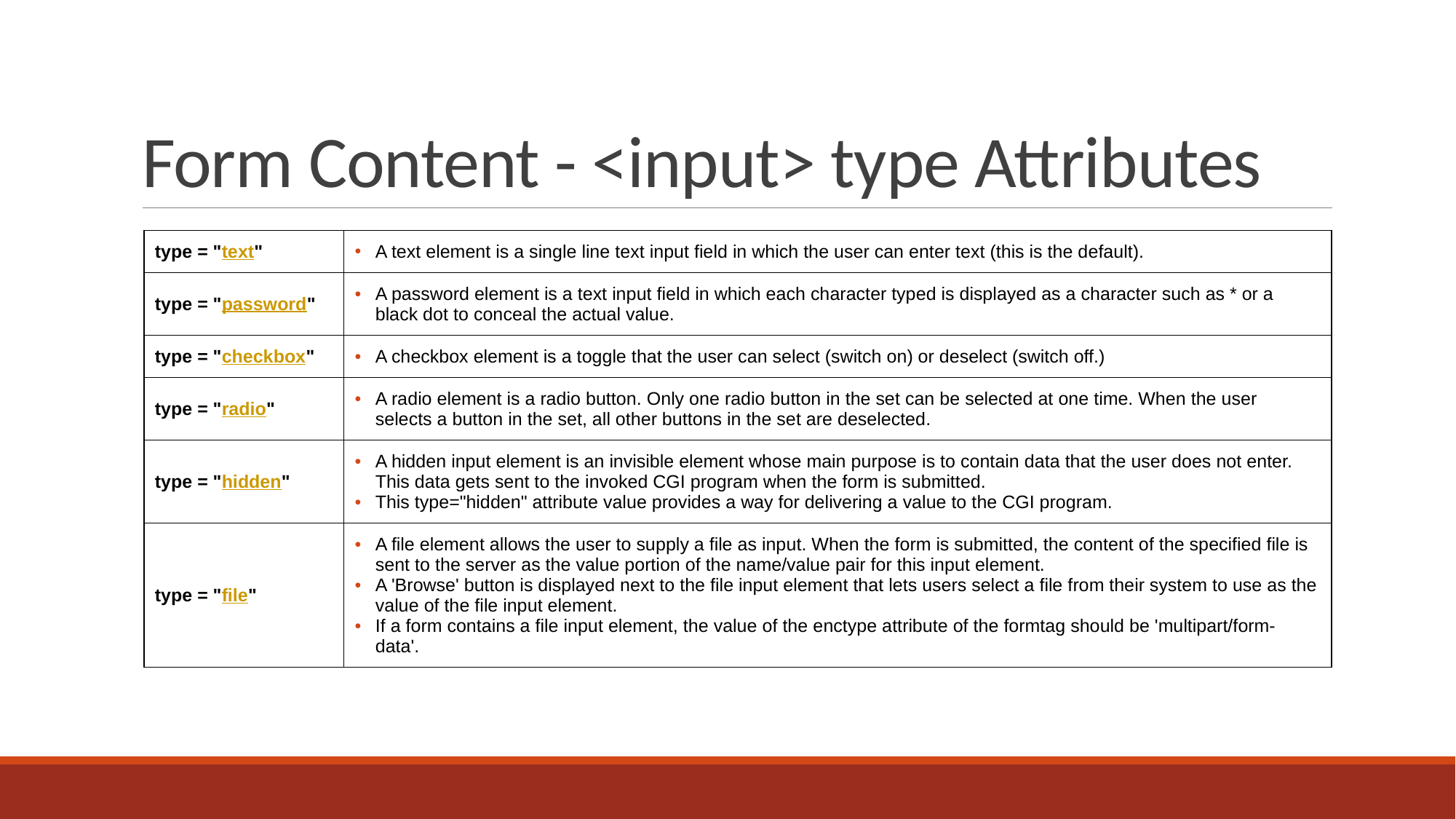

# Form Content - <input> type Attributes
| type = "text" | A text element is a single line text input field in which the user can enter text (this is the default). |
| --- | --- |
| type = "password" | A password element is a text input field in which each character typed is displayed as a character such as \* or a black dot to conceal the actual value. |
| type = "checkbox" | A checkbox element is a toggle that the user can select (switch on) or deselect (switch off.) |
| type = "radio" | A radio element is a radio button. Only one radio button in the set can be selected at one time. When the user selects a button in the set, all other buttons in the set are deselected. |
| type = "hidden" | A hidden input element is an invisible element whose main purpose is to contain data that the user does not enter. This data gets sent to the invoked CGI program when the form is submitted. This type="hidden" attribute value provides a way for delivering a value to the CGI program. |
| type = "file" | A file element allows the user to supply a file as input. When the form is submitted, the content of the specified file is sent to the server as the value portion of the name/value pair for this input element. A 'Browse' button is displayed next to the file input element that lets users select a file from their system to use as the value of the file input element. If a form contains a file input element, the value of the enctype attribute of the formtag should be 'multipart/form-data'. |